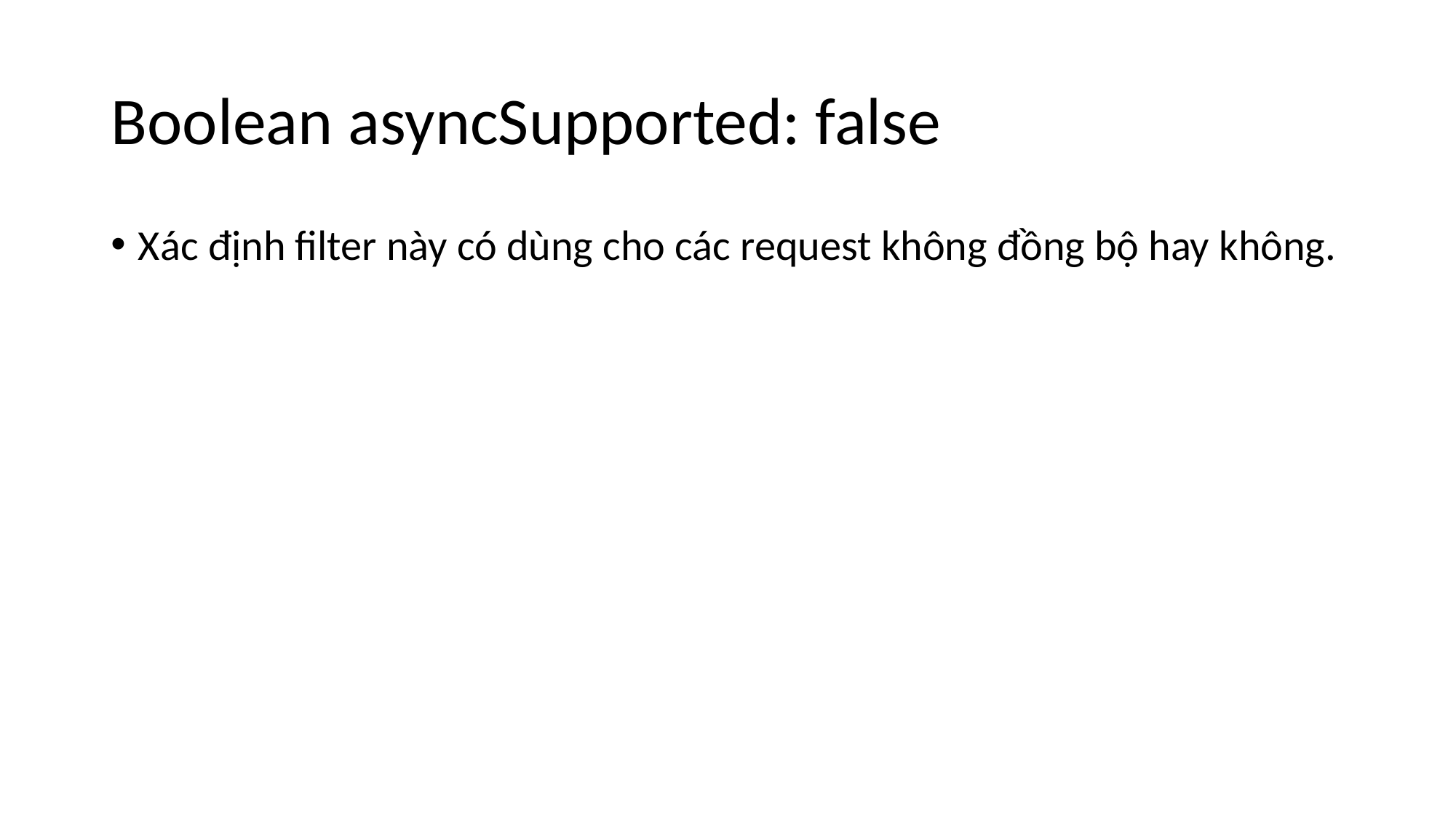

# Boolean asyncSupported: false
Xác định filter này có dùng cho các request không đồng bộ hay không.